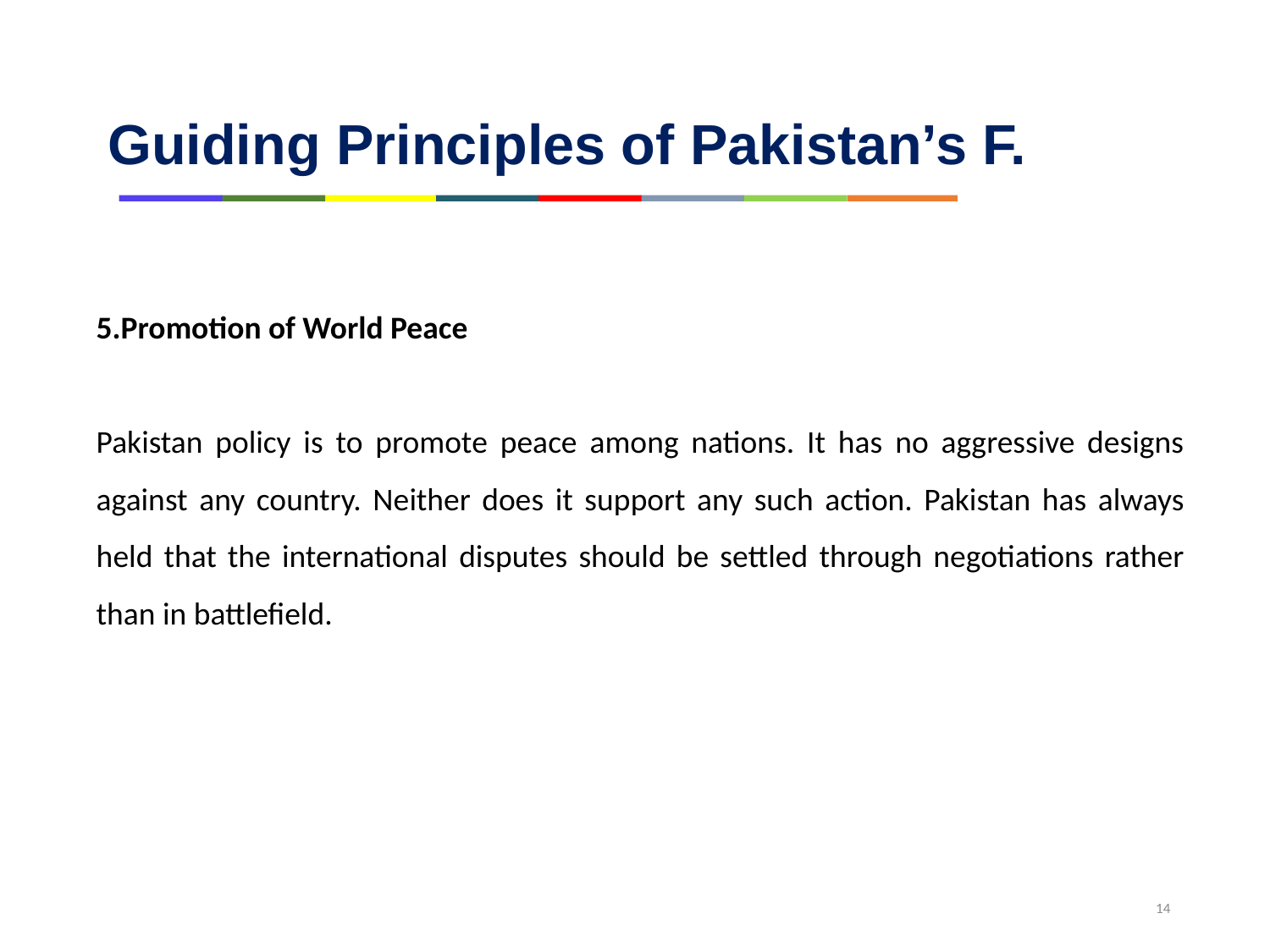

Guiding Principles of Pakistan’s F.P

5.Promotion of World Peace

Pakistan policy is to promote peace among nations. It has no aggressive designs against any country. Neither does it support any such action. Pakistan has always held that the international disputes should be settled through negotiations rather than in battlefield.

14